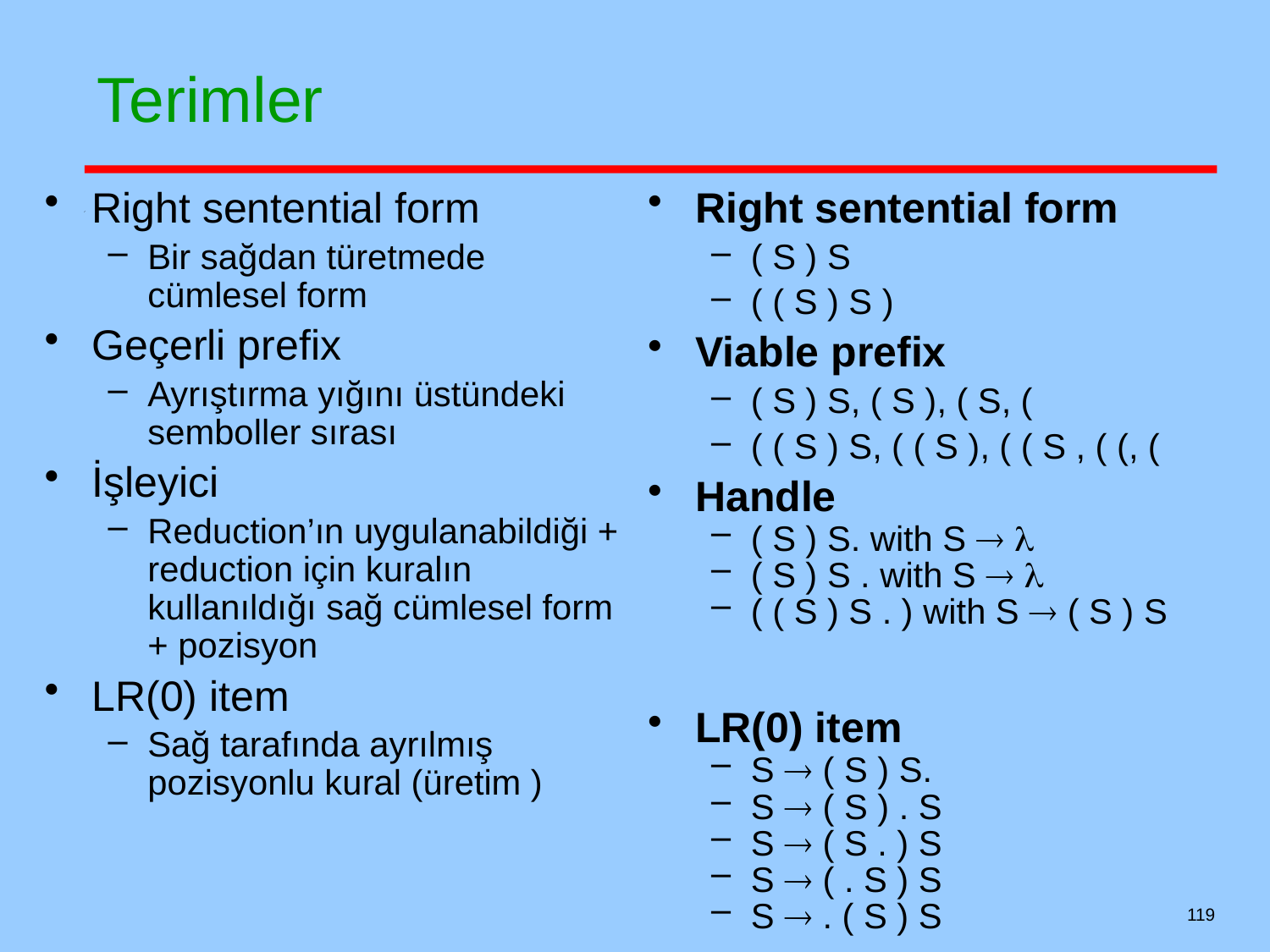

# Terimler
Right sentential form
Bir sağdan türetmede cümlesel form
Geçerli prefix
Ayrıştırma yığını üstündeki semboller sırası
İşleyici
Reduction’ın uygulanabildiği + reduction için kuralın kullanıldığı sağ cümlesel form + pozisyon
LR(0) item
Sağ tarafında ayrılmış pozisyonlu kural (üretim )
Right sentential form
( S ) S
( ( S ) S )
Viable prefix
( S ) S, ( S ), ( S, (
( ( S ) S, ( ( S ), ( ( S , ( (, (
Handle
( S ) S. with S → λ
( S ) S . with S → λ
( ( S ) S . ) with S → ( S ) S

LR(0) item
S → ( S ) S.
S → ( S ) . S
S → ( S . ) S
S → ( . S ) S
S → . ( S ) S
119